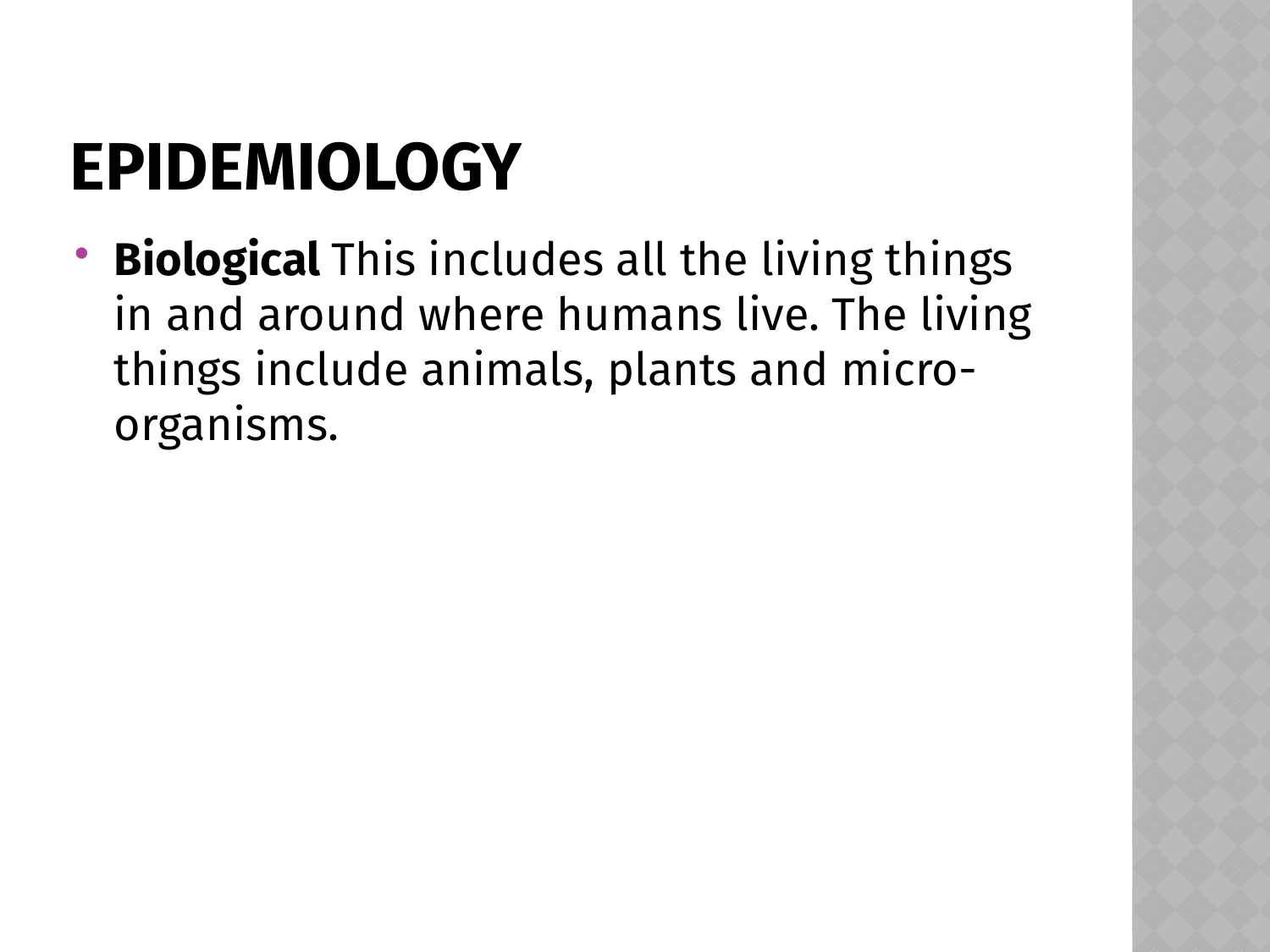

# EPIDEMIOLOGY
Biological This includes all the living things in and around where humans live. The living things include animals, plants and micro-organisms.